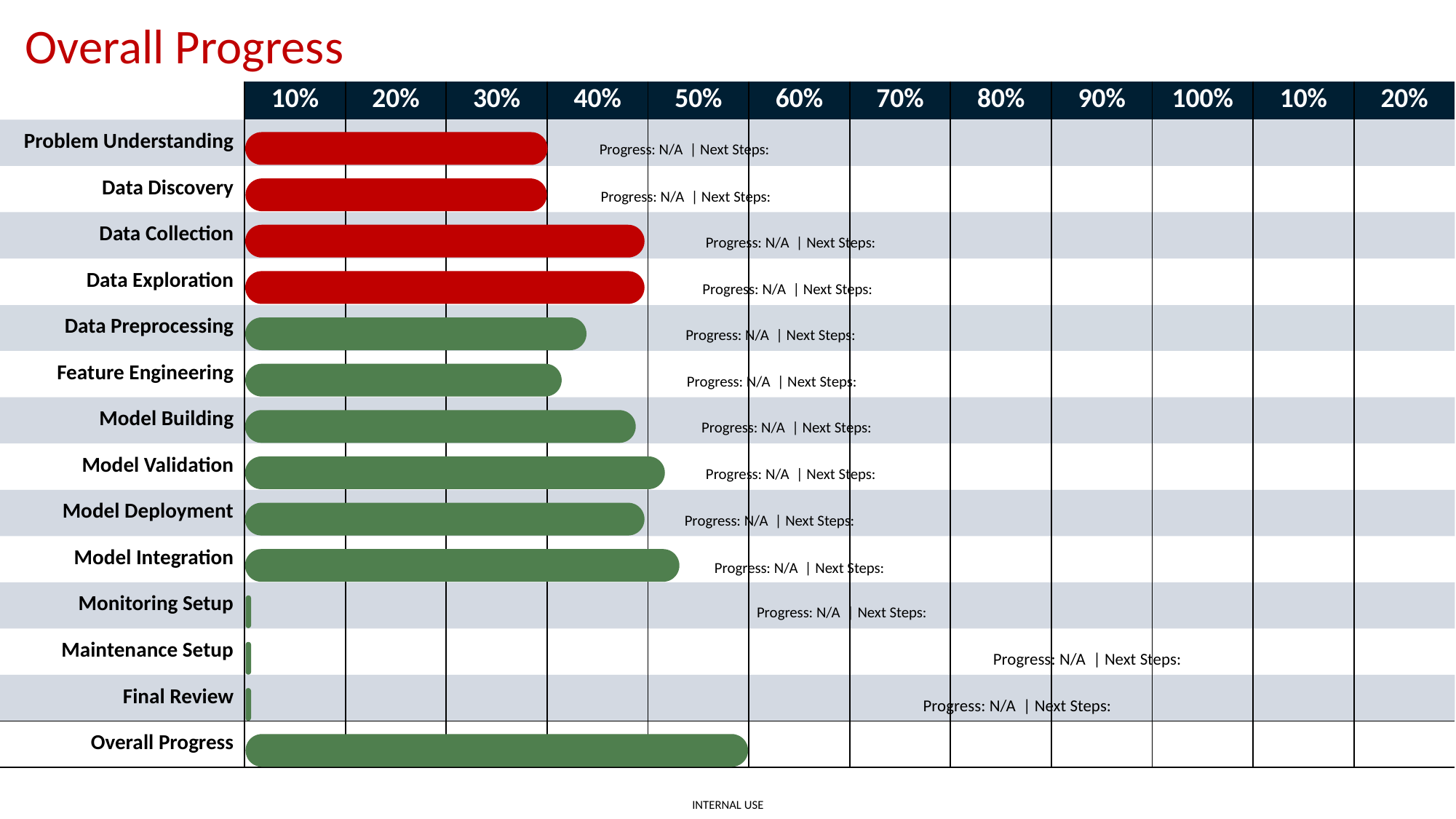

Overall Progress
|  | 10% | 20% | 30% | 40% | 50% | 60% | 70% | 80% | 90% | 100% | 10% | 20% |
| --- | --- | --- | --- | --- | --- | --- | --- | --- | --- | --- | --- | --- |
| Problem Understanding |  |  |  |  |  |  |  |  |  |  |  |  |
| Data Discovery |  |  |  |  |  |  |  |  |  |  |  |  |
| Data Collection |  |  |  |  |  |  |  |  |  |  |  |  |
| Data Exploration |  |  |  |  |  |  |  |  |  |  |  |  |
| Data Preprocessing |  |  |  |  |  |  |  |  |  |  |  |  |
| Feature Engineering |  |  |  |  |  |  |  |  |  |  |  |  |
| Model Building |  |  |  |  |  |  |  |  |  |  |  |  |
| Model Validation |  |  |  |  |  |  |  |  |  |  |  |  |
| Model Deployment |  |  |  |  |  |  |  |  |  |  |  |  |
| Model Integration |  |  |  |  |  |  |  |  |  |  |  |  |
| Monitoring Setup |  |  |  |  |  |  |  |  |  |  |  |  |
| Maintenance Setup |  |  |  |  |  |  |  |  |  |  |  |  |
| Final Review |  |  |  |  |  |  |  |  |  |  |  |  |
| Overall Progress |  |  |  |  |  |  |  |  |  |  |  |  |

Progress: N/A  | Next Steps:

Progress: N/A  | Next Steps:

Progress: N/A  | Next Steps:

Progress: N/A  | Next Steps:

Progress: N/A  | Next Steps:

Progress: N/A  | Next Steps:

Progress: N/A  | Next Steps:

Progress: N/A  | Next Steps:

Progress: N/A  | Next Steps:

Progress: N/A  | Next Steps:

Progress: N/A  | Next Steps:

Progress: N/A  | Next Steps:

Progress: N/A  | Next Steps: